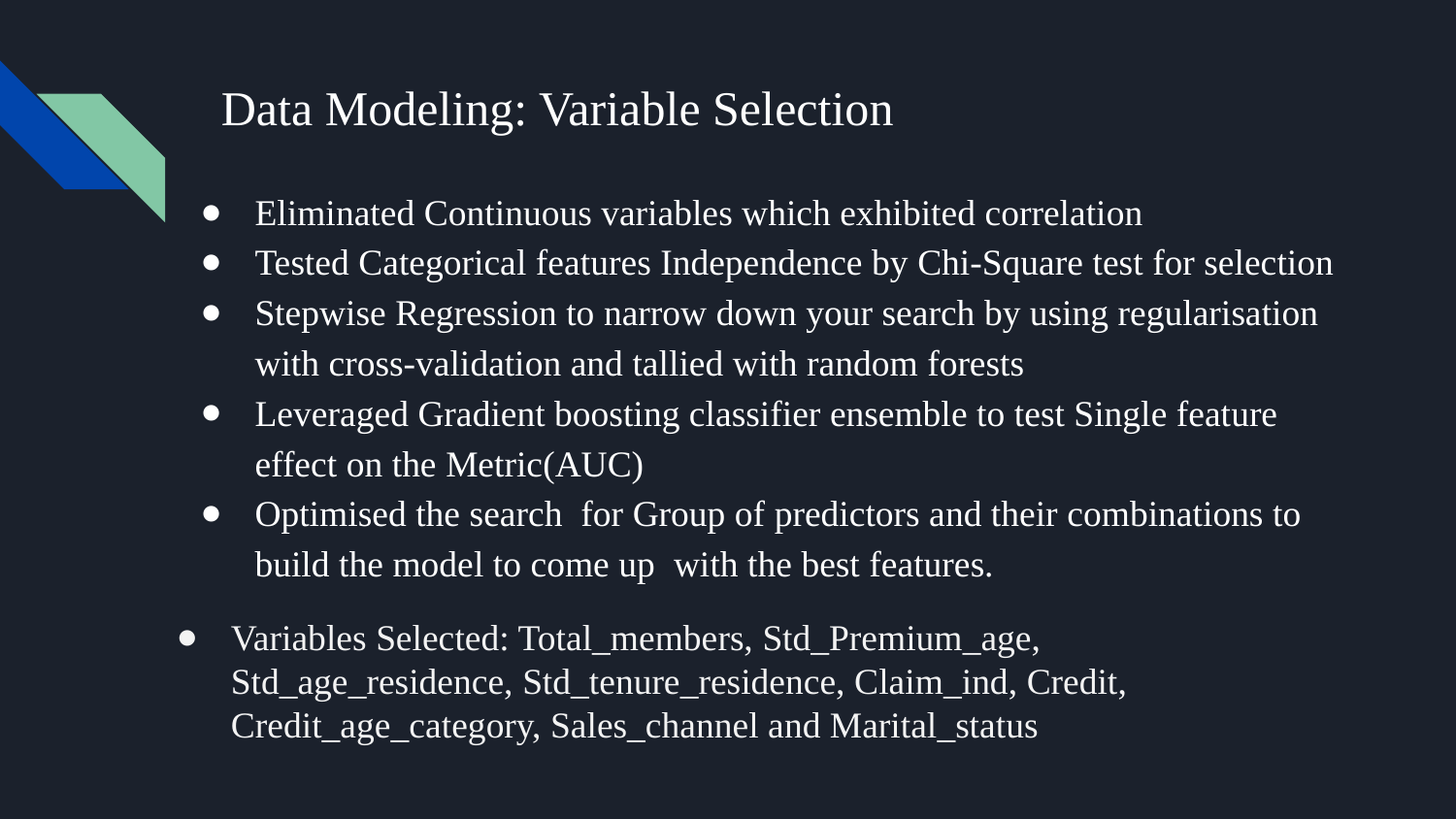

# Data Modeling: Variable Selection
Eliminated Continuous variables which exhibited correlation
Tested Categorical features Independence by Chi-Square test for selection
Stepwise Regression to narrow down your search by using regularisation with cross-validation and tallied with random forests
Leveraged Gradient boosting classifier ensemble to test Single feature effect on the Metric(AUC)
Optimised the search  for Group of predictors and their combinations to build the model to come up  with the best features.

Variables Selected: Total_members, Std_Premium_age, Std_age_residence, Std_tenure_residence, Claim_ind, Credit, Credit_age_category, Sales_channel and Marital_status